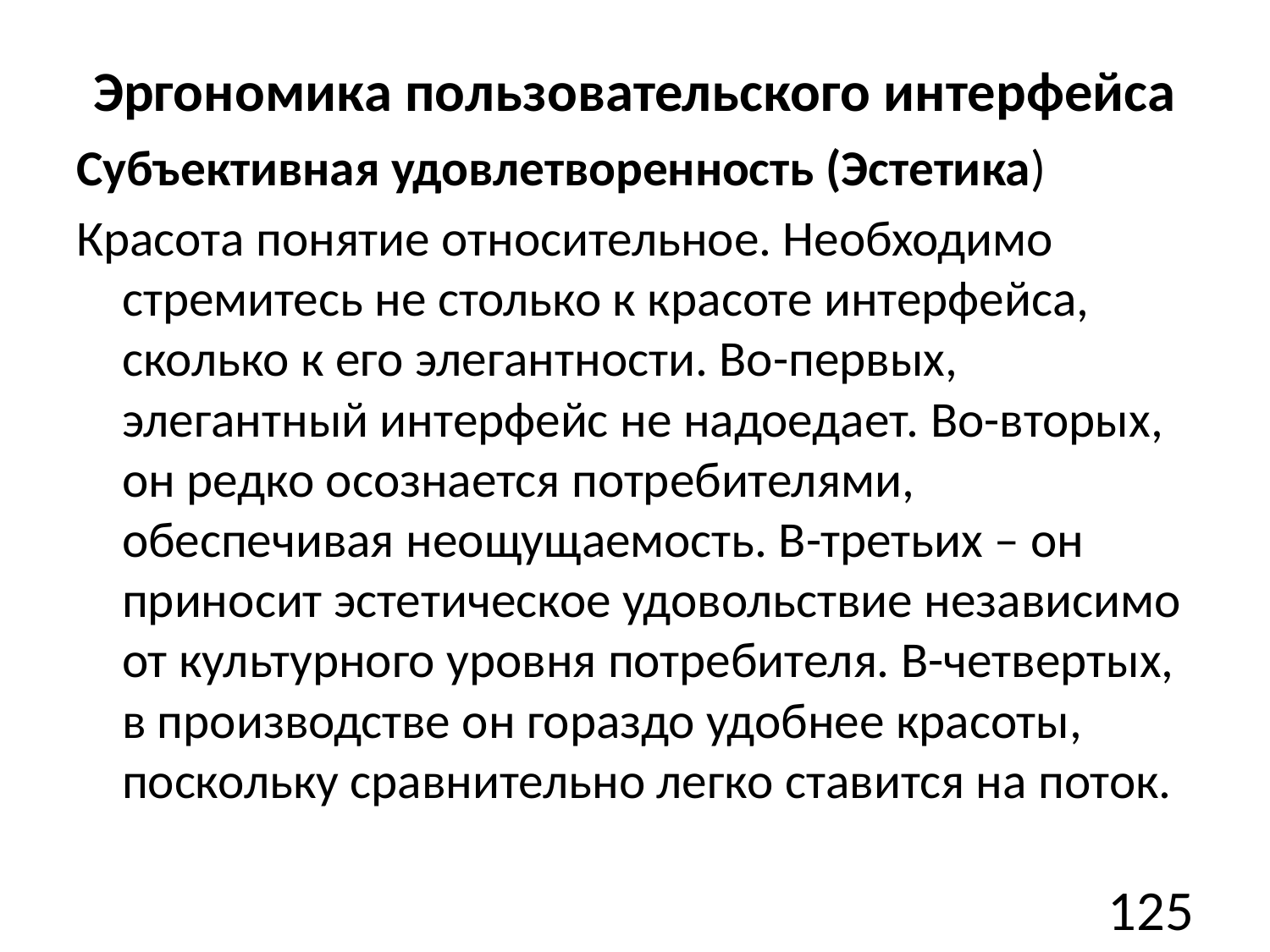

# Эргономика пользовательского интерфейса
Субъективная удовлетворенность (Эстетика)
Красота понятие относительное. Необходимо стремитесь не столько к красоте интерфейса, сколько к его элегантности. Во-первых, элегантный интерфейс не надоедает. Во-вторых, он редко осознается потребителями, обеспечивая неощущаемость. В-третьих – он приносит эстетическое удовольствие независимо от культурного уровня потребителя. В-четвертых, в производстве он гораздо удобнее красоты, поскольку сравнительно легко ставится на поток.
125